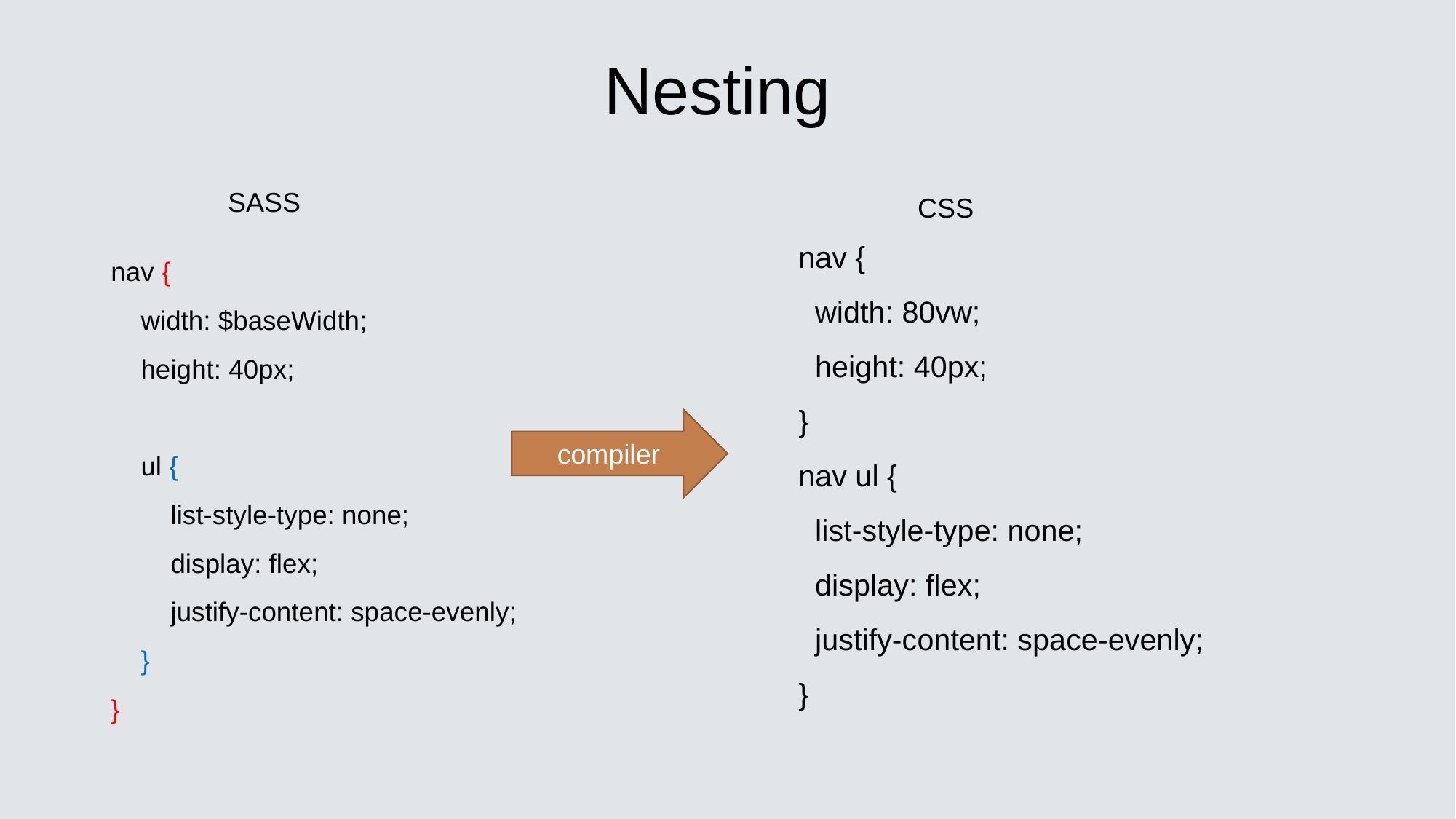

# Nesting
SASS
CSS
nav {
  width: 80vw;
  height: 40px;
}
nav ul {
  list-style-type: none;
  display: flex;
  justify-content: space-evenly;
}
nav {
    width: $baseWidth;
    height: 40px;

    ul {
        list-style-type: none;
        display: flex;
        justify-content: space-evenly;
    }
}
compiler